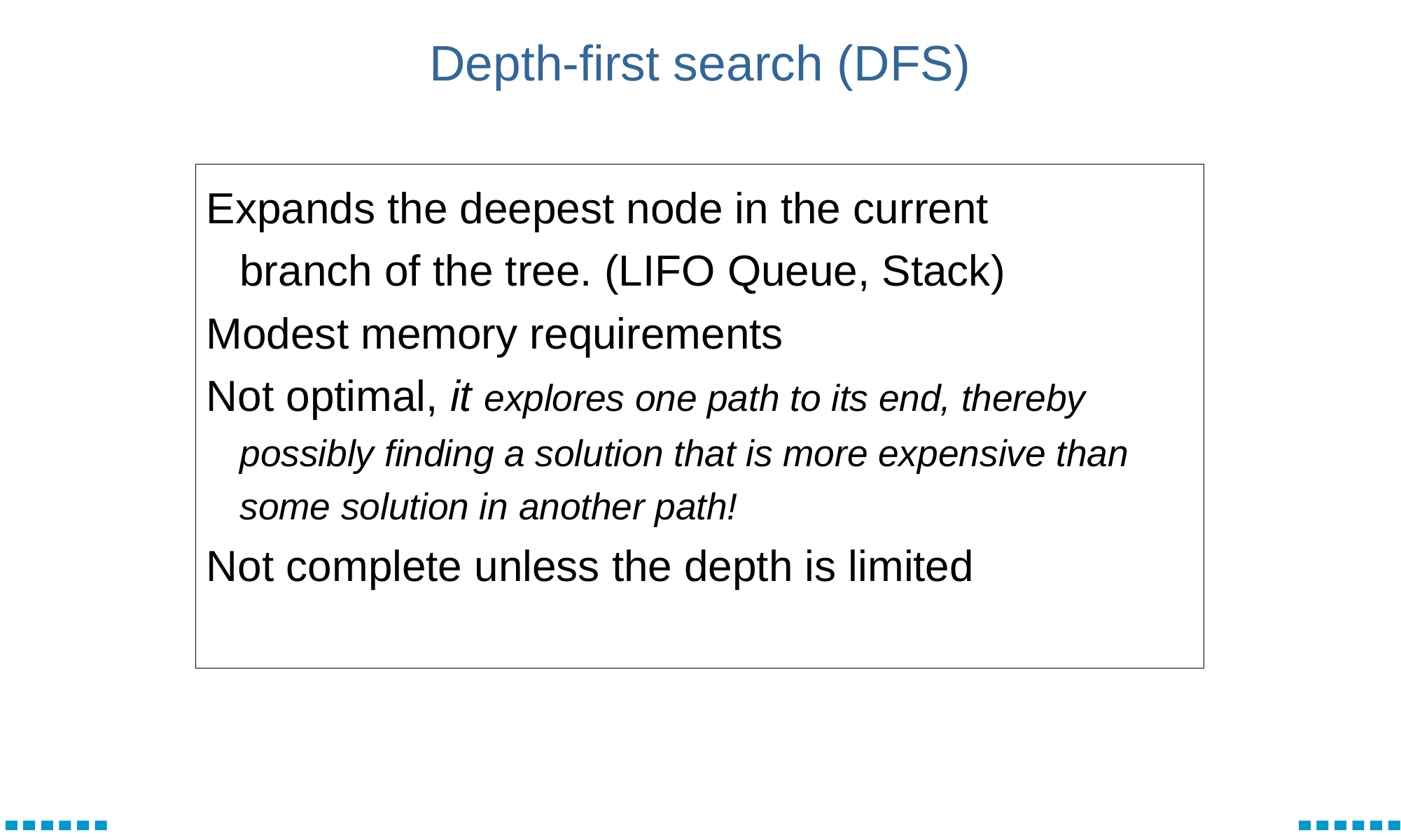

Depth-first search (DFS)
Expands the deepest node in the current
	branch of the tree. (LIFO Queue, Stack)
Modest memory requirements
Not optimal, it explores one path to its end, thereby possibly finding a solution that is more expensive than some solution in another path!
Not complete unless the depth is limited